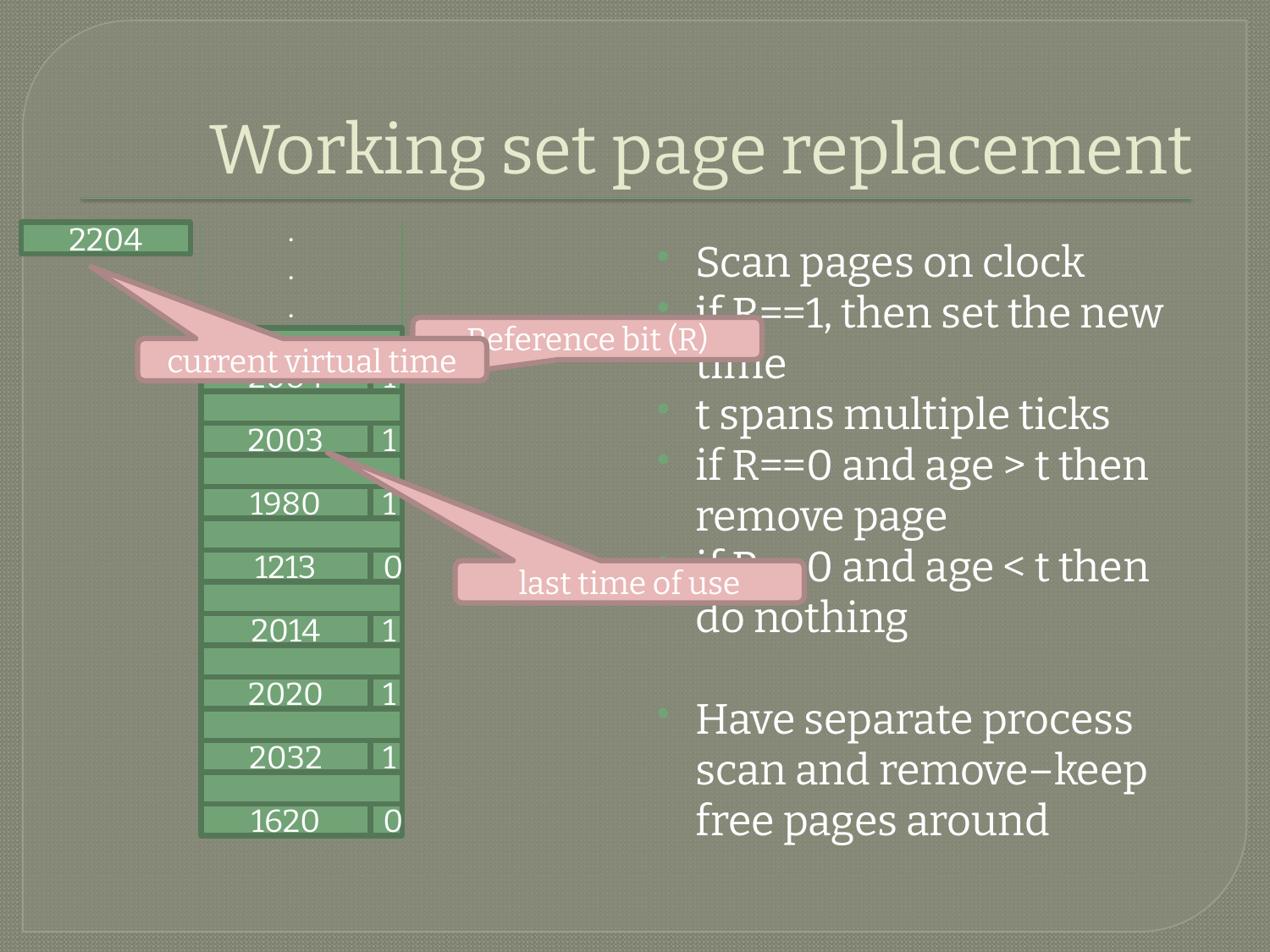

# Working set page replacement
.
.
.

2204
Scan pages on clock
if R==1, then set the new time
t spans multiple ticks
if R==0 and age > t then remove page
if R==0 and age < t then do nothing

Have separate process scan and remove–keep free pages around
Reference bit (R)

current virtual time
2084
1

2003
1

1980
1

1213
0
last time of use

2014
1

2020
1

2032
1

1620
0